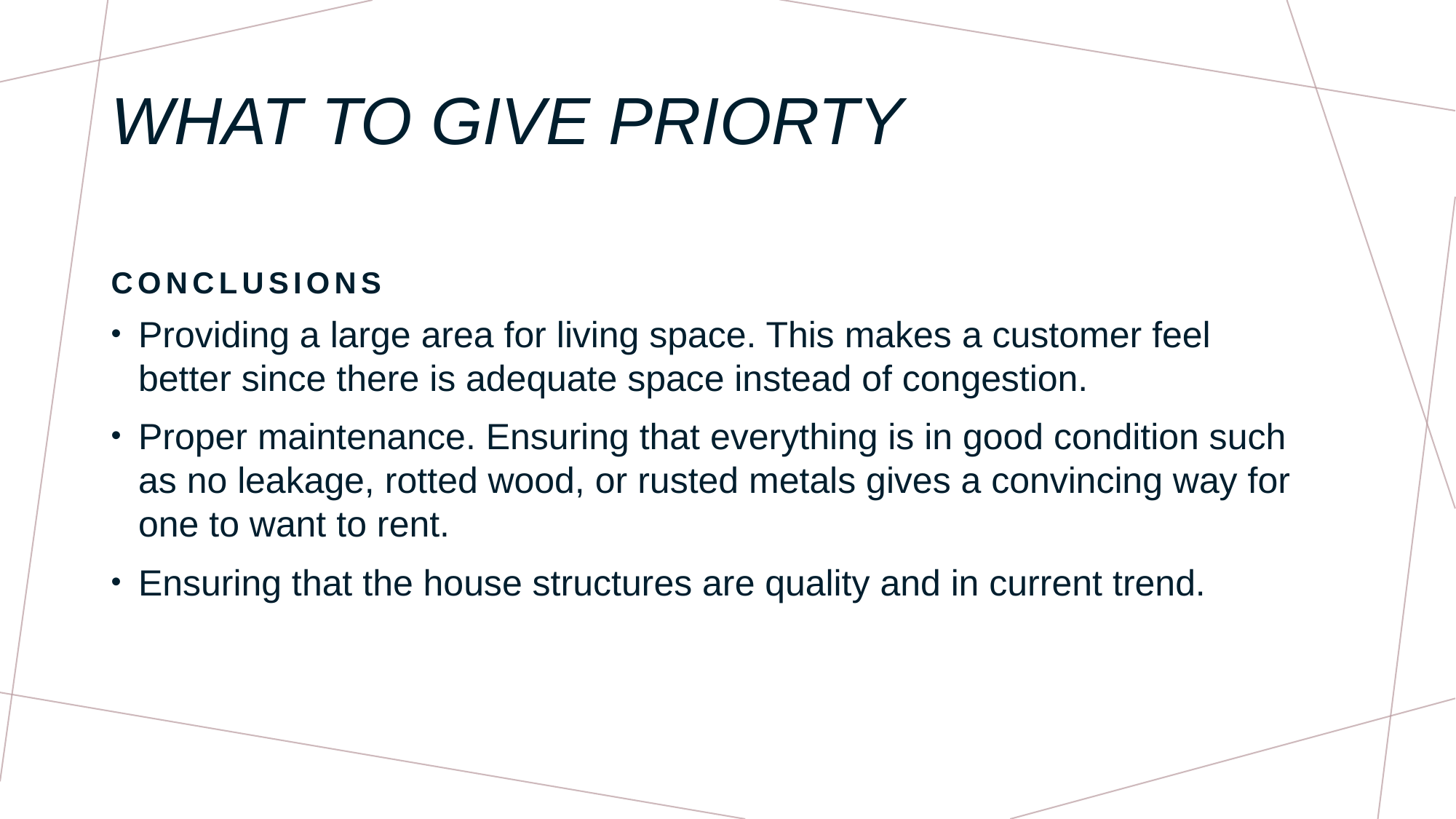

# What to give priorty
Conclusions
Providing a large area for living space. This makes a customer feel better since there is adequate space instead of congestion.
Proper maintenance. Ensuring that everything is in good condition such as no leakage, rotted wood, or rusted metals gives a convincing way for one to want to rent.
Ensuring that the house structures are quality and in current trend.